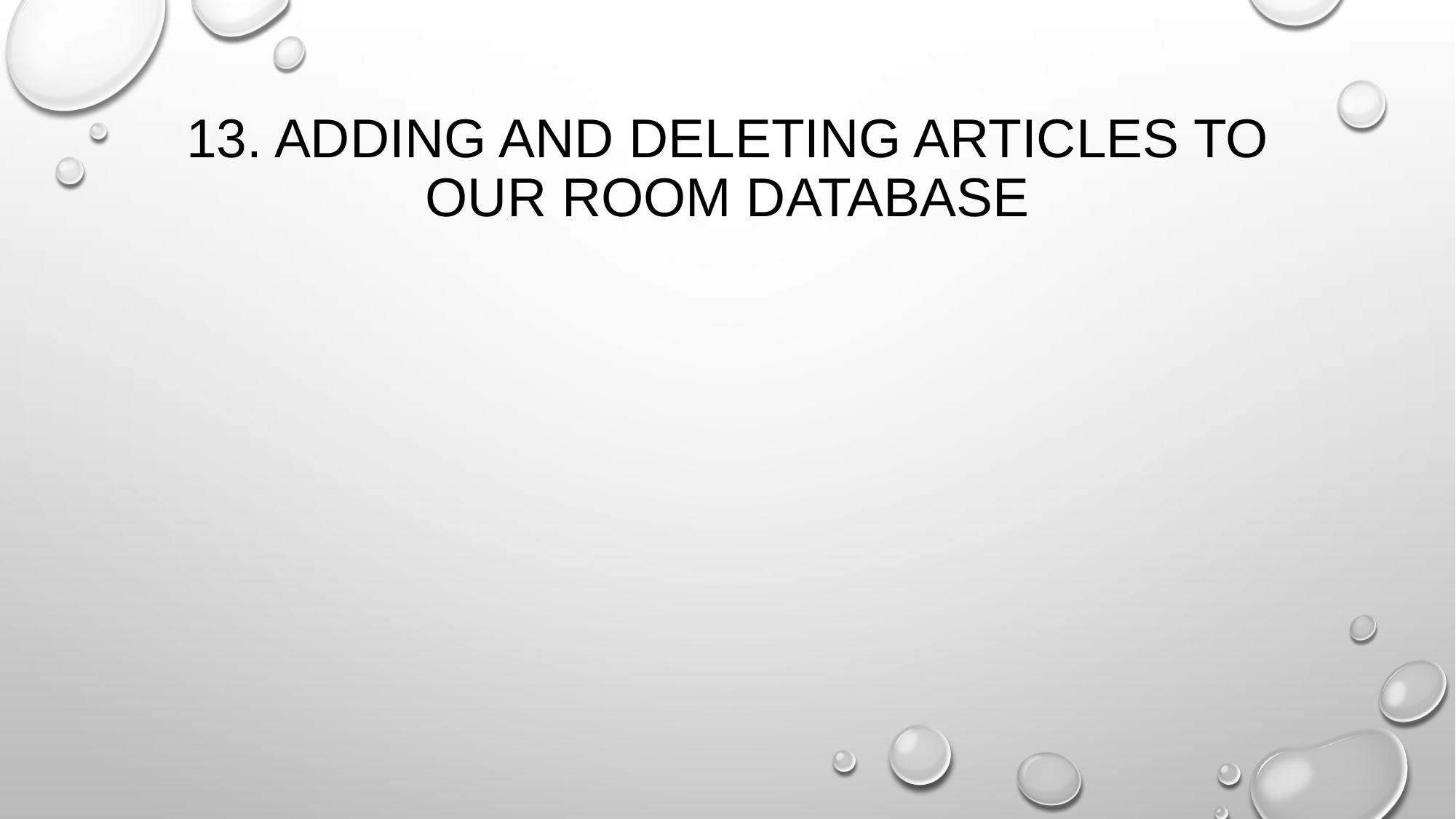

# 13. Adding and deleting articles to our room database